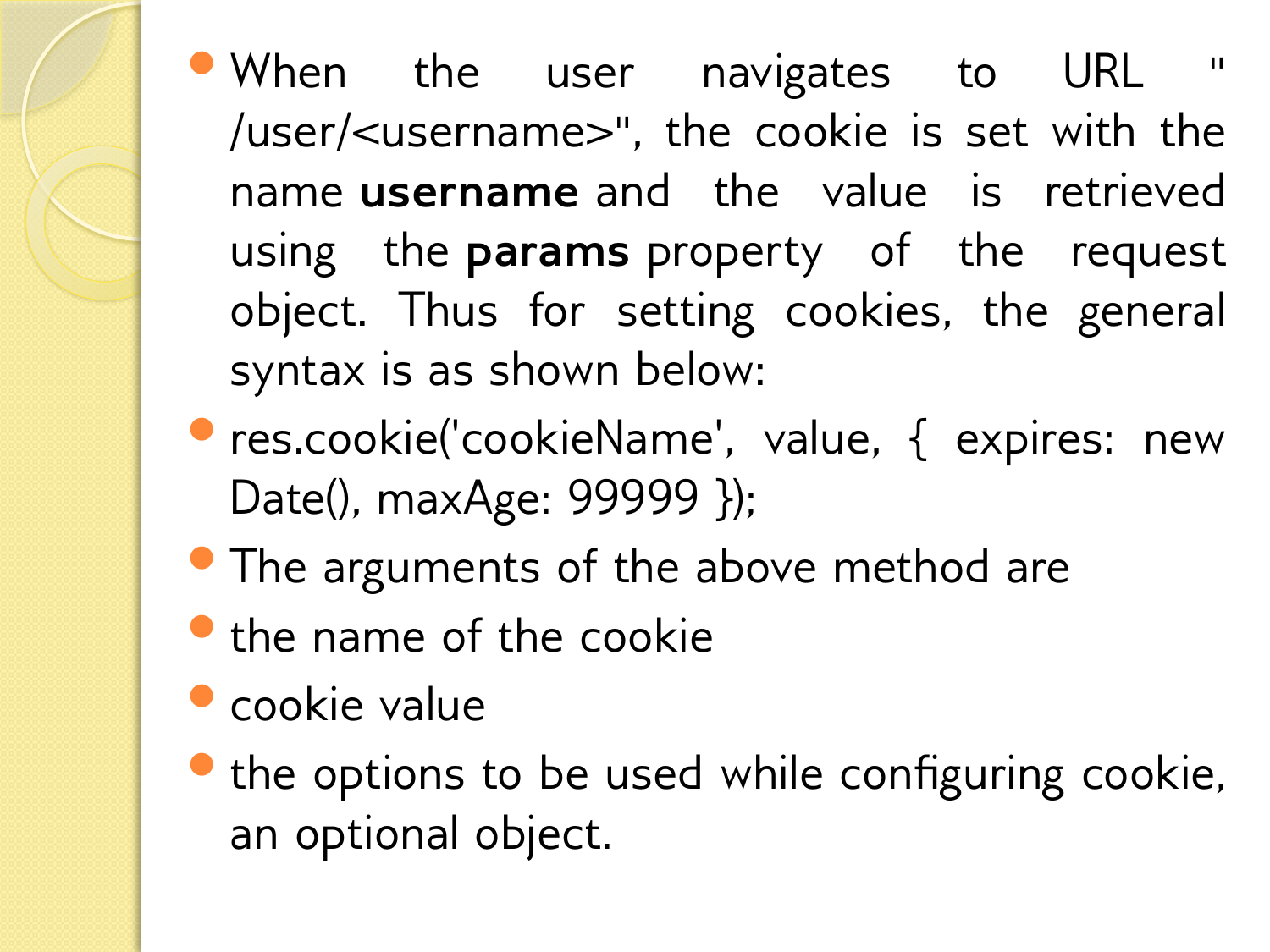

When the user navigates to URL " /user/<username>", the cookie is set with the name username and the value is retrieved using the params property of the request object. Thus for setting cookies, the general syntax is as shown below:
res.cookie('cookieName', value, { expires: new Date(), maxAge: 99999 });
The arguments of the above method are
the name of the cookie
cookie value
the options to be used while configuring cookie, an optional object.